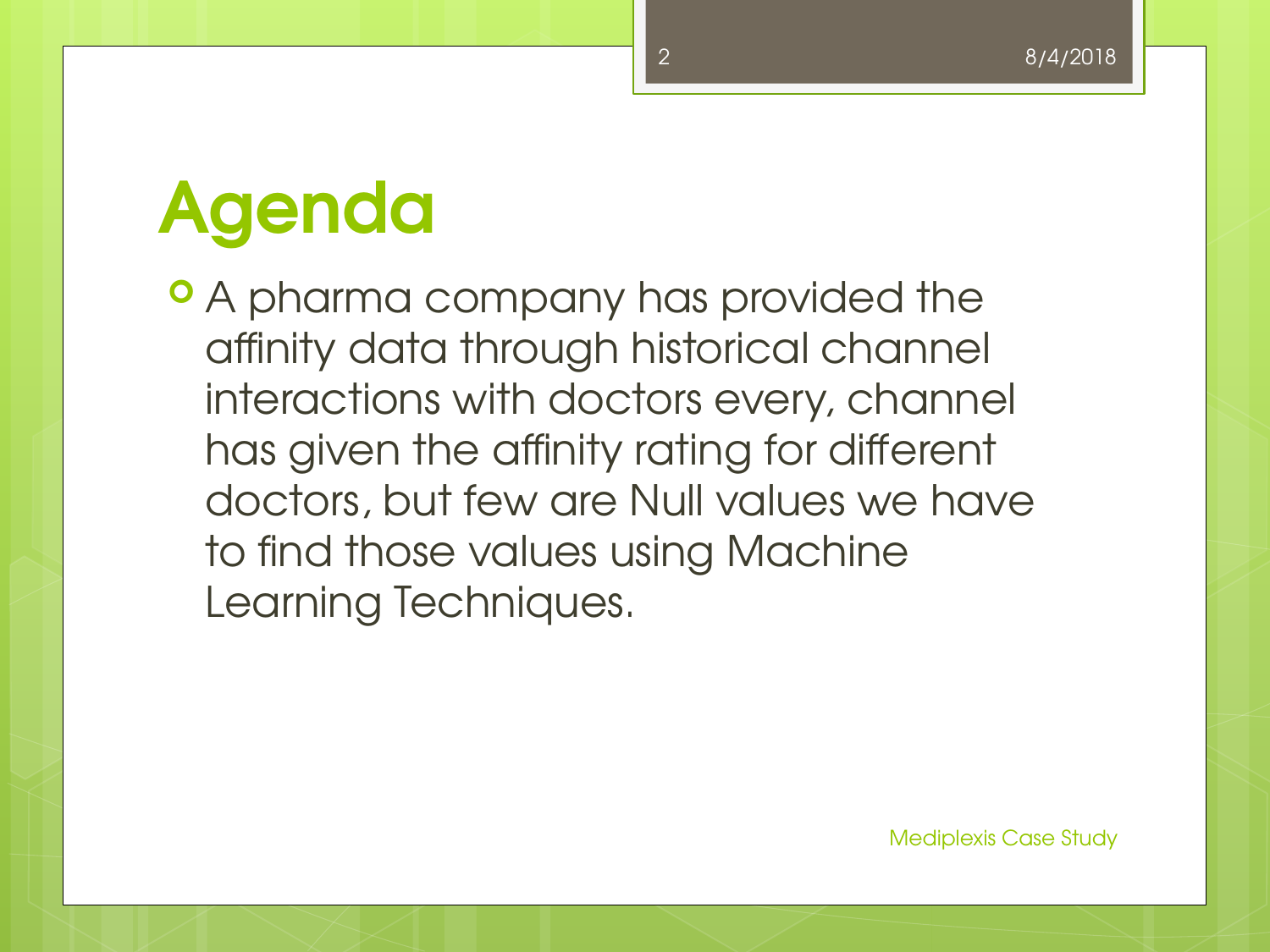

2
8/4/2018
# Agenda
A pharma company has provided the affinity data through historical channel interactions with doctors every, channel has given the affinity rating for different doctors, but few are Null values we have to find those values using Machine Learning Techniques.
Mediplexis Case Study